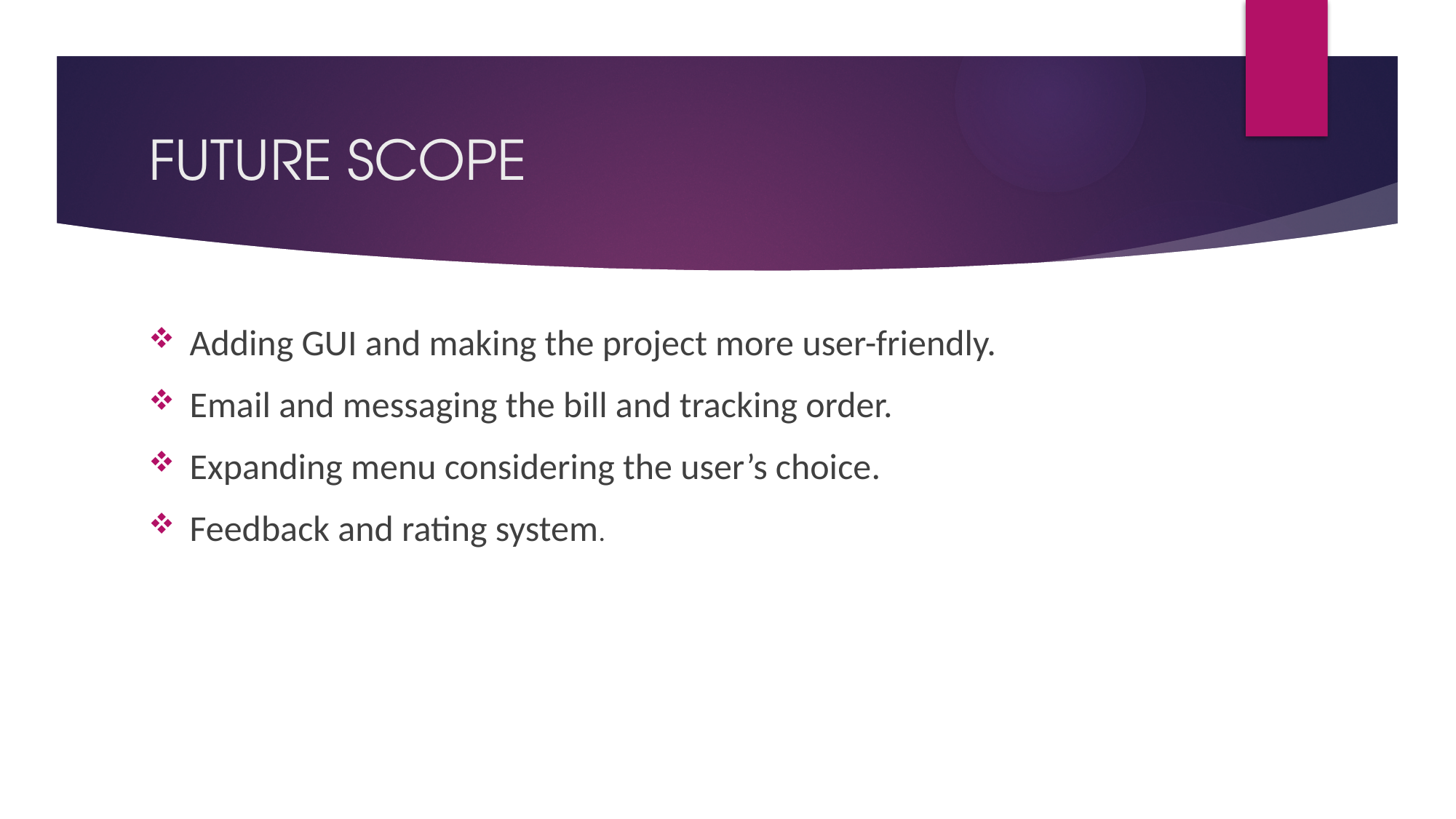

# FUTURE SCOPE
Adding GUI and making the project more user-friendly.
Email and messaging the bill and tracking order.
Expanding menu considering the user’s choice.
Feedback and rating system.